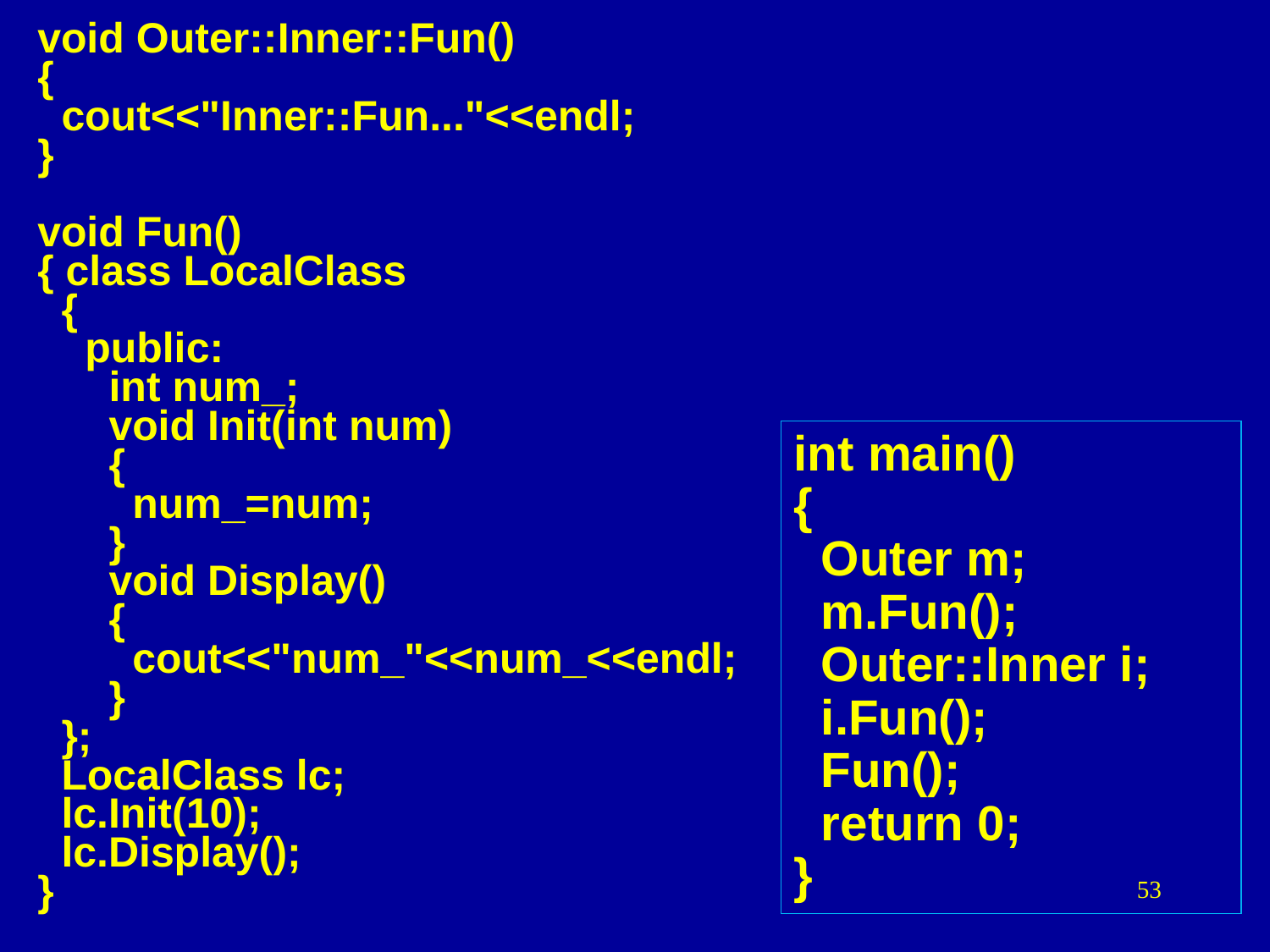

void Outer::Inner::Fun()
{
  cout<<"Inner::Fun..."<<endl;
}

void Fun()
{ class LocalClass
  {
    public:
      int num_;
      void Init(int num)
      {
        num_=num;
      }
      void Display()
      {
        cout<<"num_"<<num_<<endl;
      }
  };
  LocalClass lc;
  lc.Init(10);
  lc.Display();
}
int main()
{
  Outer m;
  m.Fun();
  Outer::Inner i;
  i.Fun();
  Fun();
  return 0;
}
53